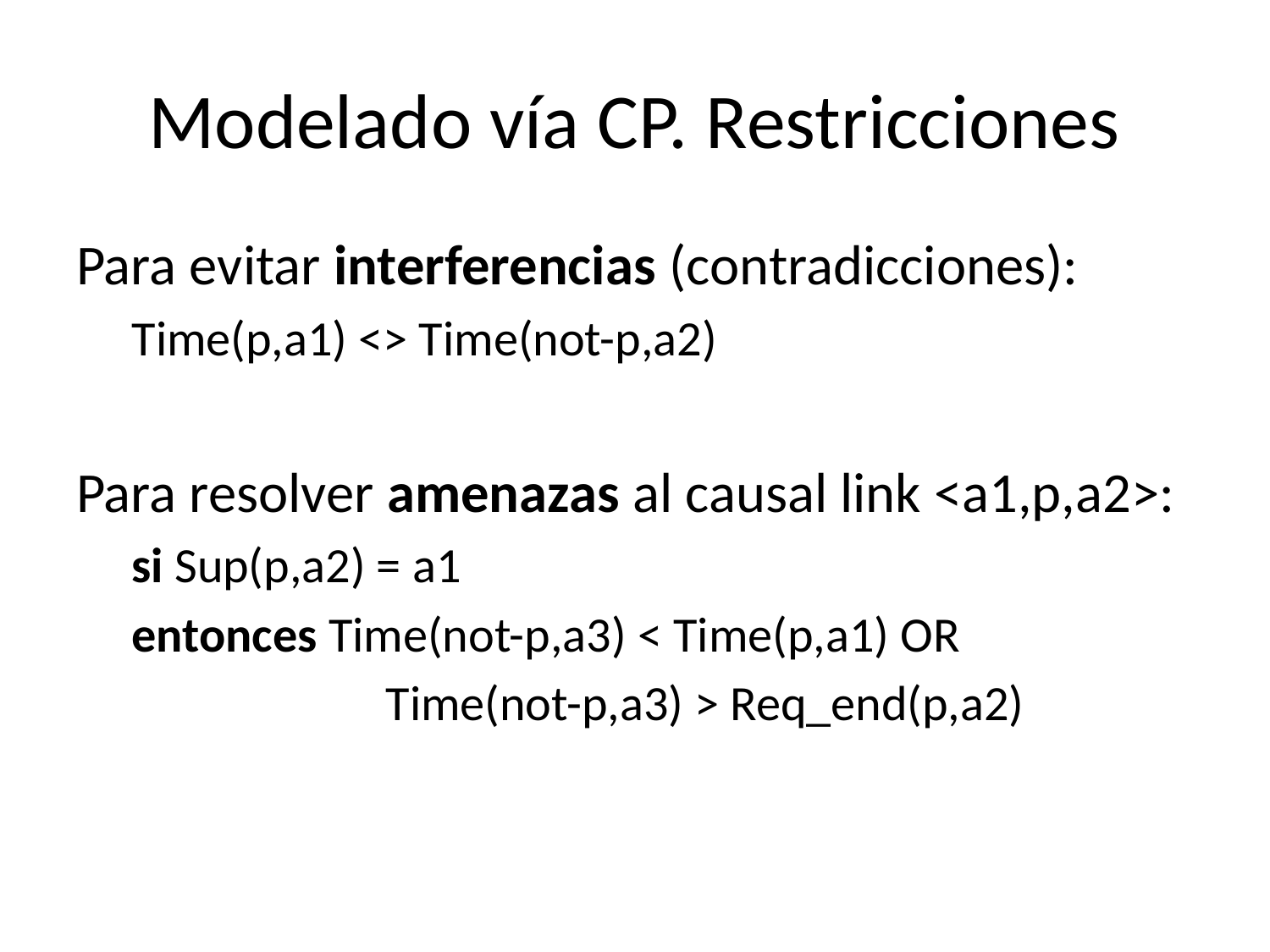

# Modelado vía CP. Restricciones
Para evitar interferencias (contradicciones):
Time(p,a1) <> Time(not-p,a2)

Para resolver amenazas al causal link <a1,p,a2>:
si Sup(p,a2) = a1
entonces Time(not-p,a3) < Time(p,a1) OR
		Time(not-p,a3) > Req_end(p,a2)